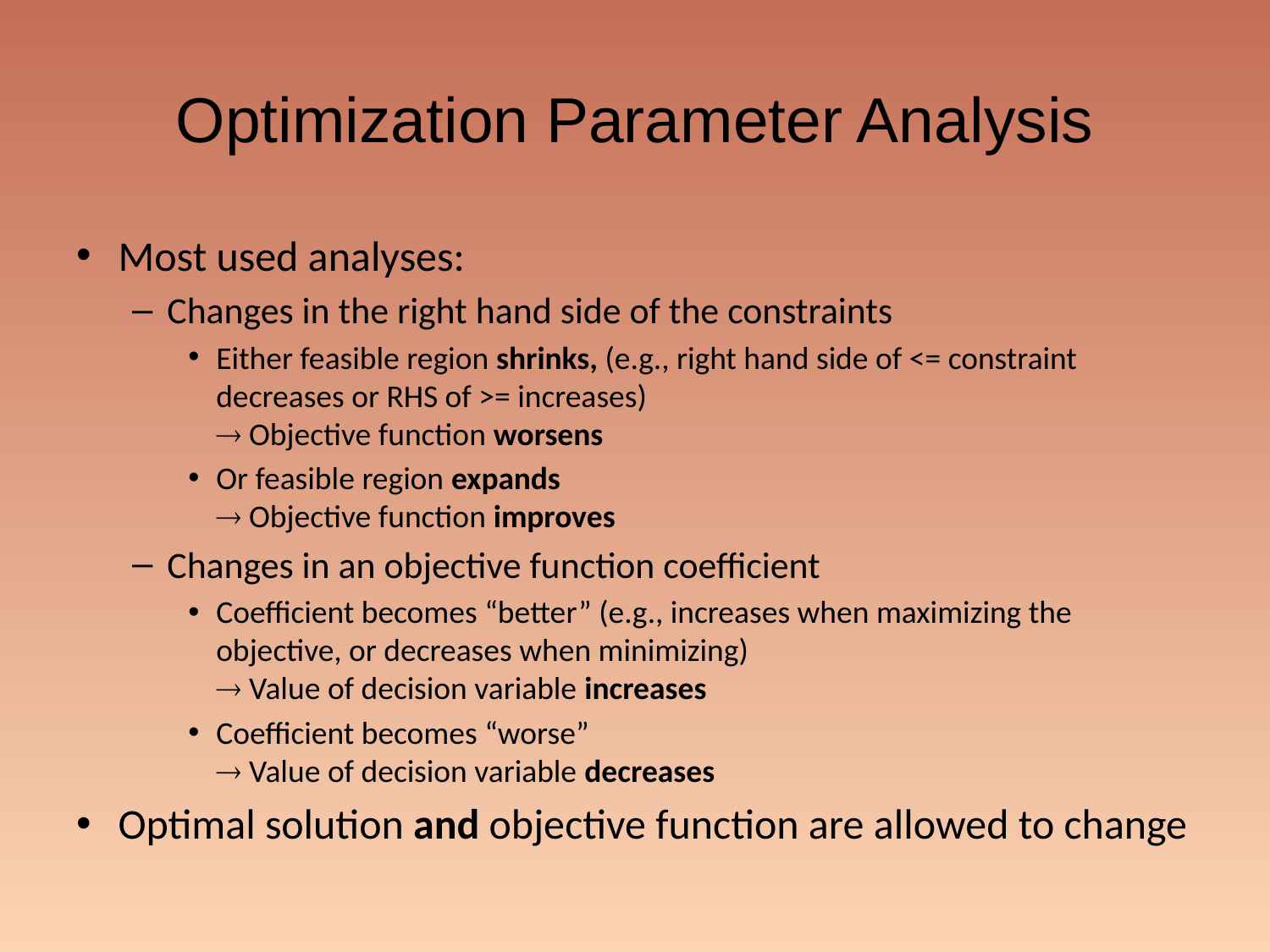

# Optimization Parameter Analysis
Most used analyses:
Changes in the right hand side of the constraints
Either feasible region shrinks, (e.g., right hand side of <= constraint decreases or RHS of >= increases)
→ Objective function worsens
Or feasible region expands
→ Objective function improves
Changes in an objective function coefficient
Coefficient becomes “better” (e.g., increases when maximizing the objective, or decreases when minimizing)
→ Value of decision variable increases
Coefficient becomes “worse”
→ Value of decision variable decreases
Optimal solution and objective function are allowed to change